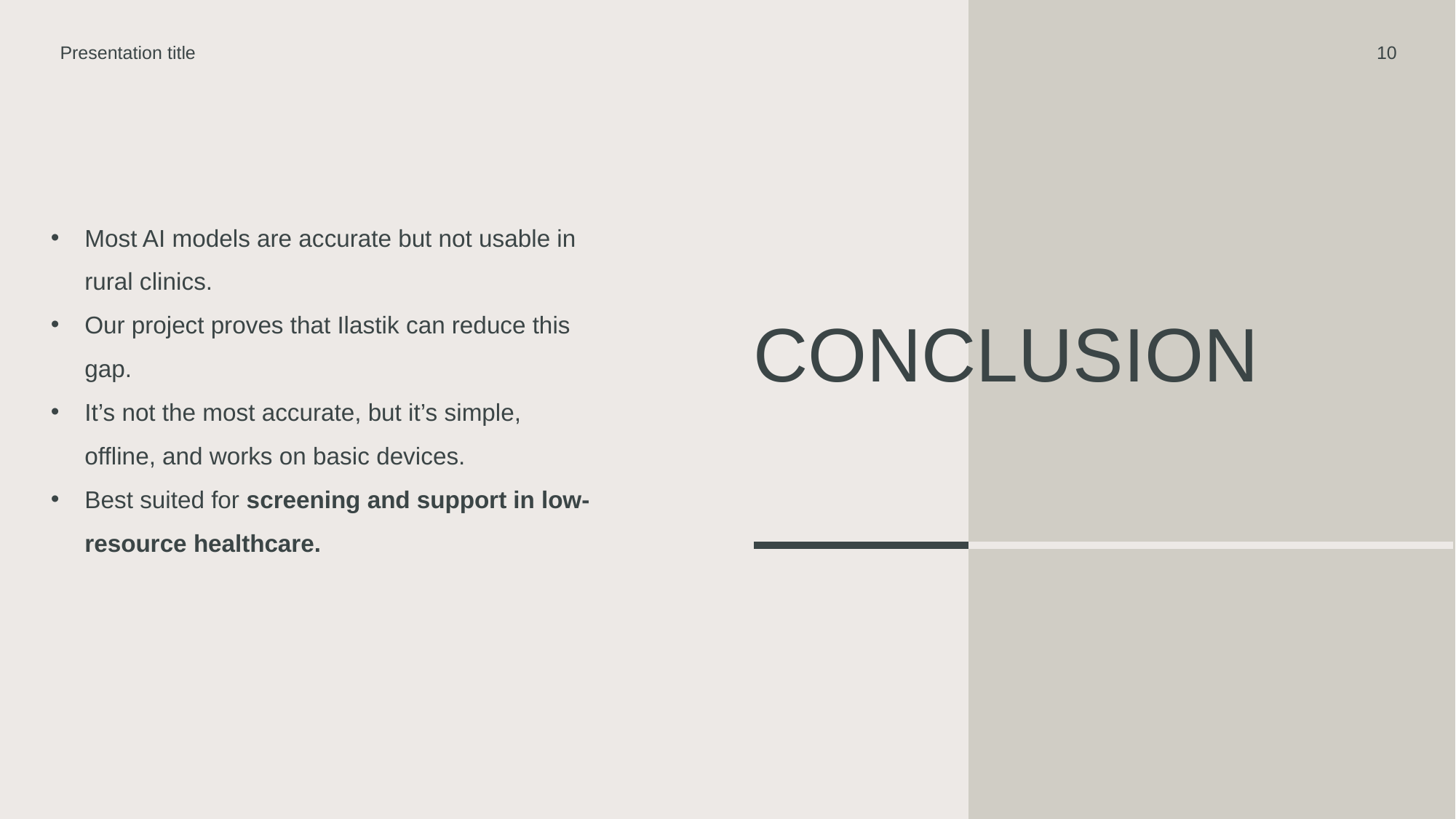

Presentation title
10
Most AI models are accurate but not usable in rural clinics.
Our project proves that Ilastik can reduce this gap.
It’s not the most accurate, but it’s simple, offline, and works on basic devices.
Best suited for screening and support in low-resource healthcare.
# Conclusion